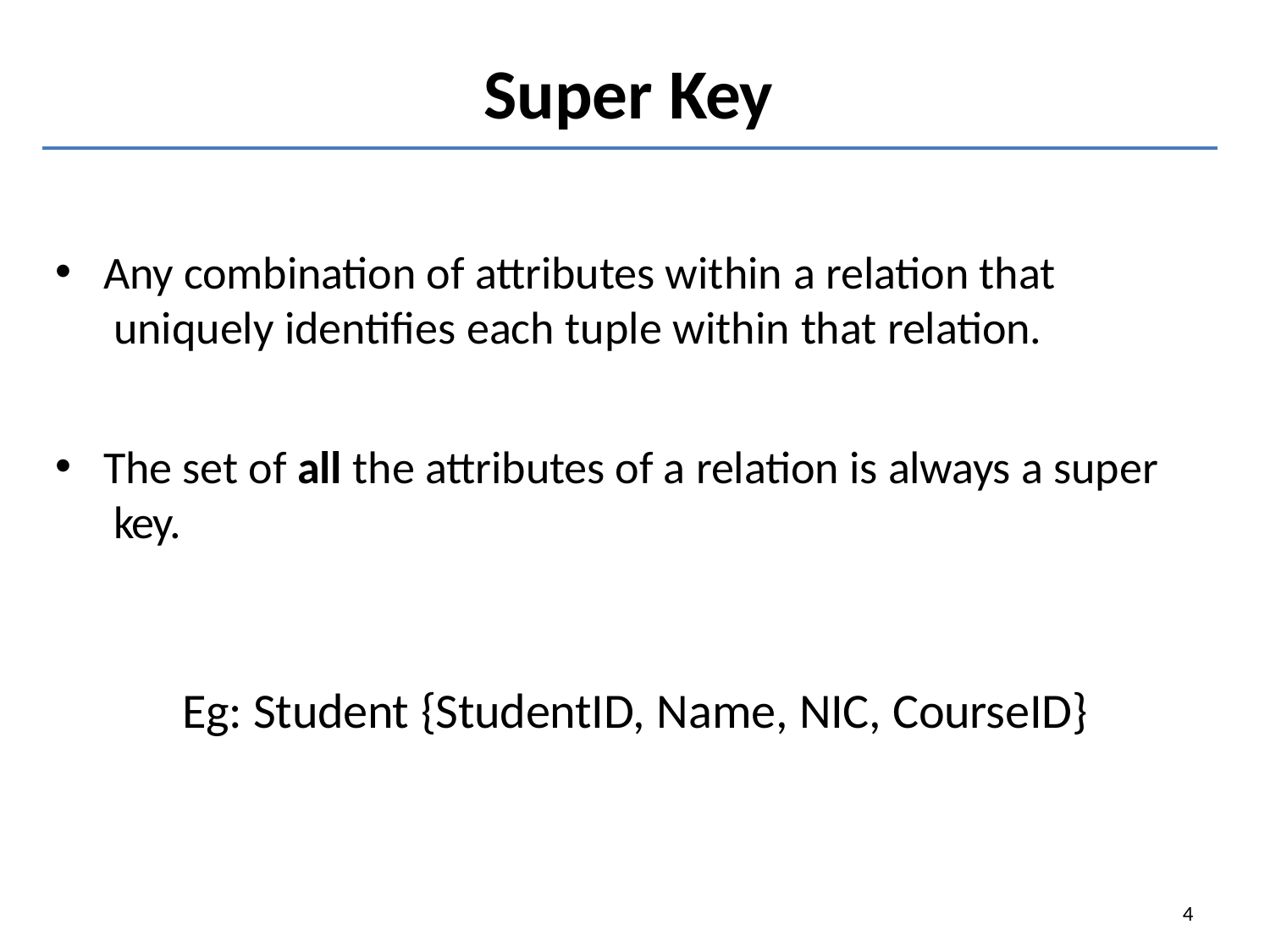

# Super Key
Any combination of attributes within a relation that  uniquely identifies each tuple within that relation.

The set of all the attributes of a relation is always a super  key.

Eg: Student {StudentID, Name, NIC, CourseID}
4